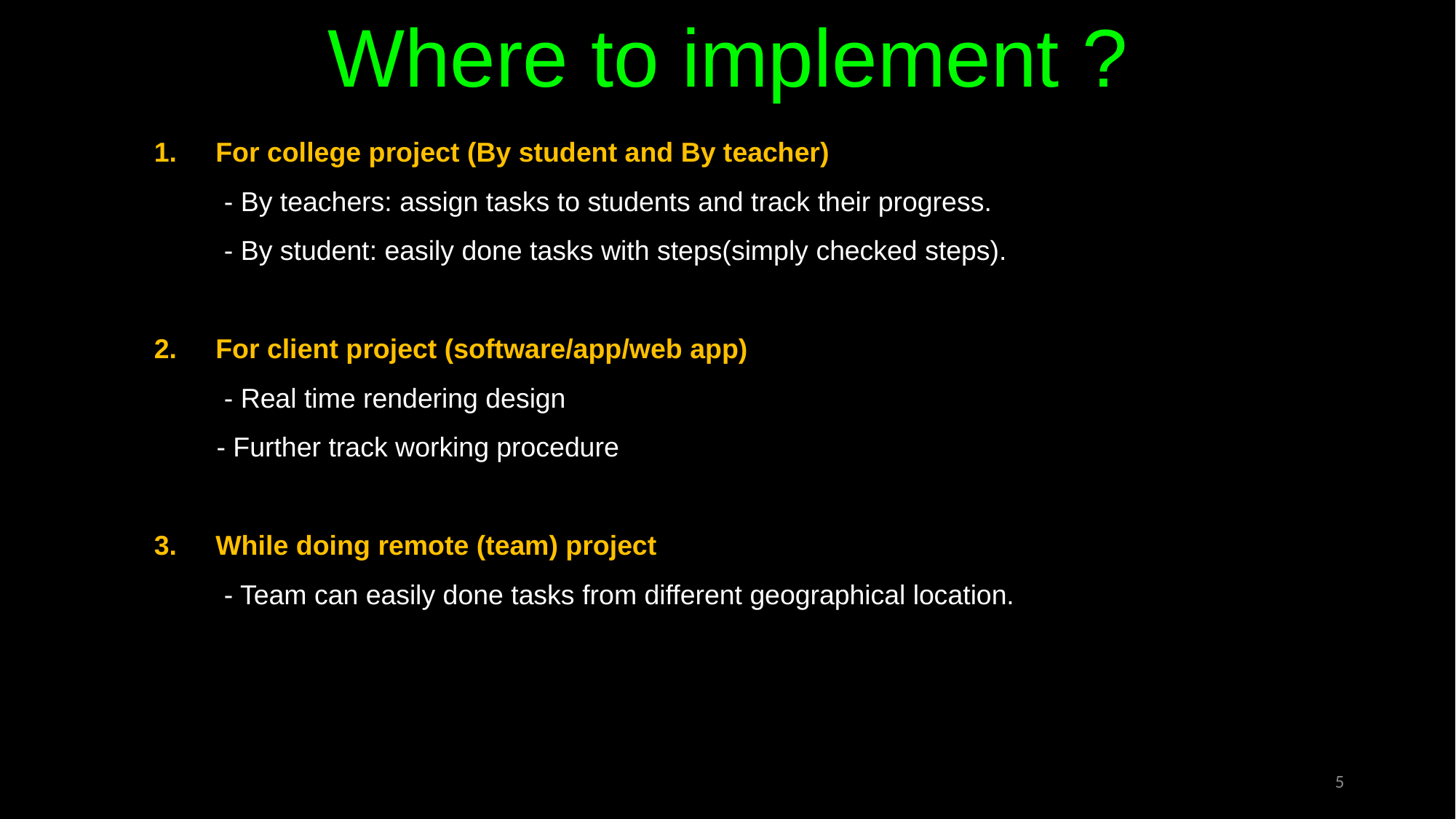

Where to implement ?
For college project (By student and By teacher)
  - By teachers: assign tasks to students and track their progress.
  - By student: easily done tasks with steps(simply checked steps).

For client project (software/app/web app)
  - Real time rendering design
 - Further track working procedure

While doing remote (team) project
  - Team can easily done tasks from different geographical location.

5